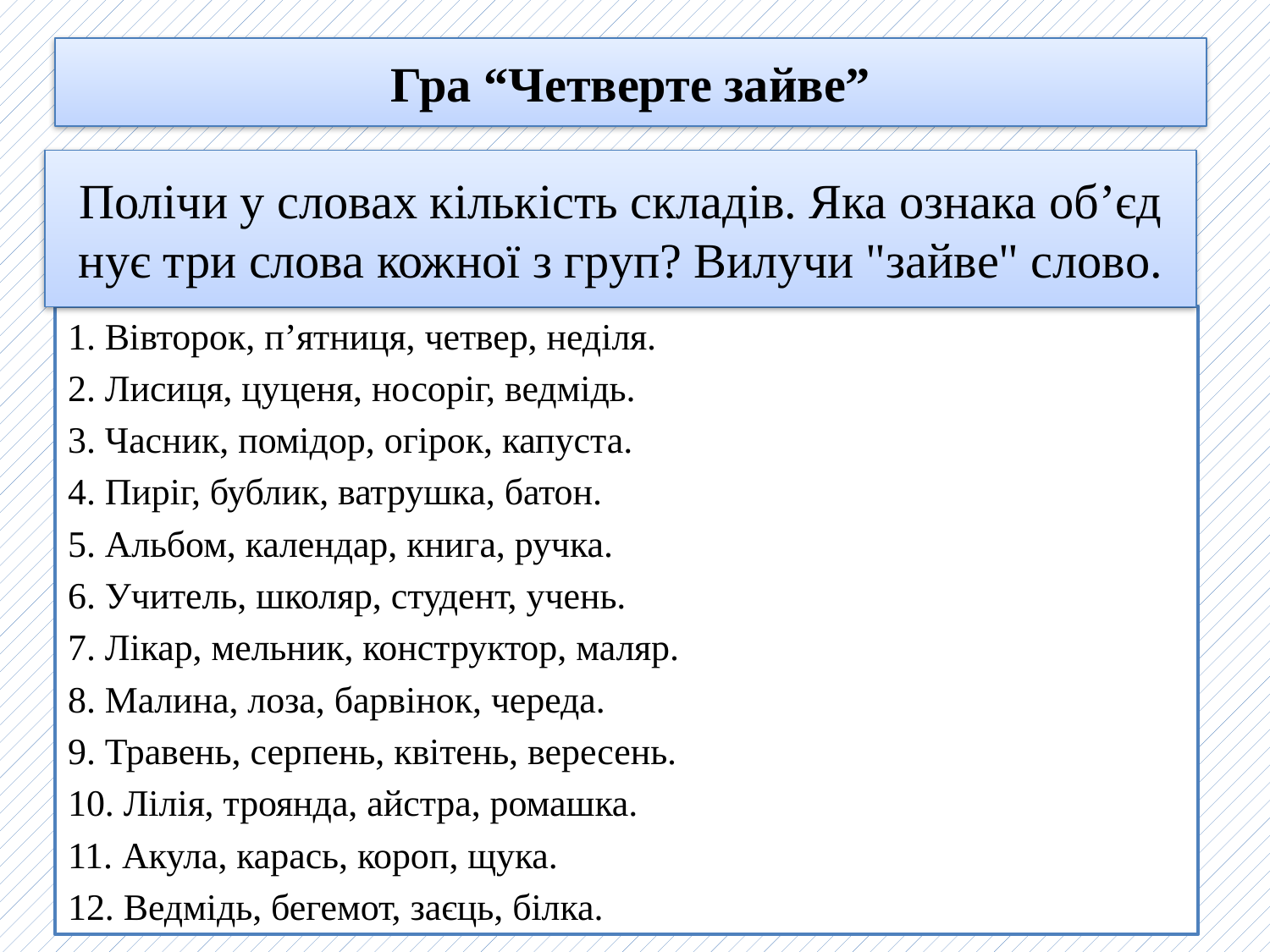

# Гра “Четверте зайве”
Полічи у словах кількість складів. Яка ознака об’єд­нує три слова кожної з груп? Вилучи "зайве" слово.
1. Вівторок, п’ятниця, четвер, неділя.
2. Лисиця, цуценя, носоріг, ведмідь.
3. Часник, помідор, огірок, капуста.
4. Пиріг, бублик, ватрушка, батон.
5. Альбом, календар, книга, ручка.
6. Учитель, школяр, студент, учень.
7. Лікар, мельник, конструктор, маляр.
8. Малина, лоза, барвінок, череда.
9. Травень, серпень, квітень, вересень.
10. Лілія, троянда, айстра, ромашка.
11. Акула, карась, короп, щука.
12. Ведмідь, бегемот, заєць, білка.